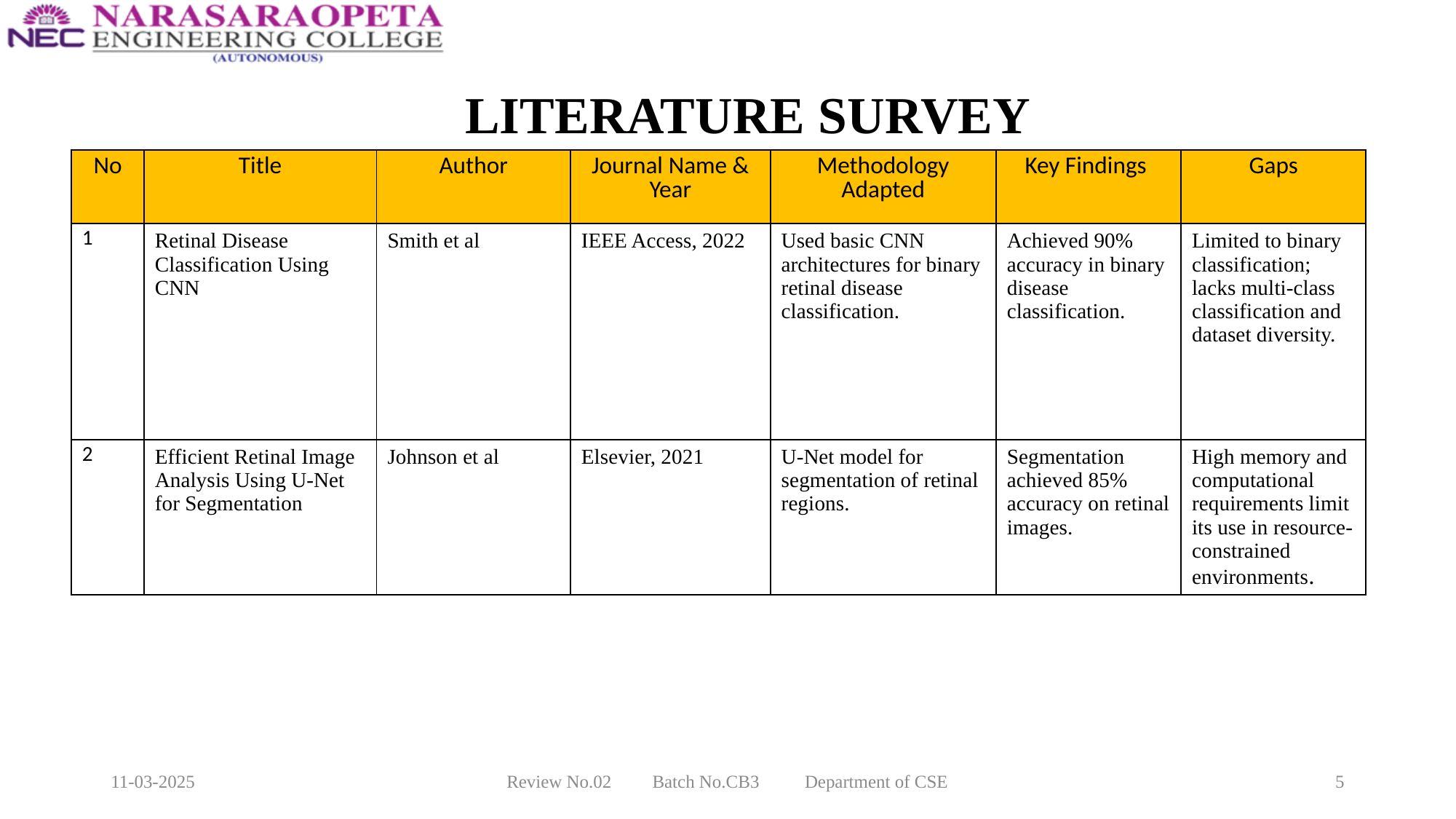

# LITERATURE SURVEY
| No | Title | Author | Journal Name & Year | Methodology Adapted | Key Findings | Gaps |
| --- | --- | --- | --- | --- | --- | --- |
| 1 | Retinal Disease Classification Using CNN | Smith et al | IEEE Access, 2022 | Used basic CNN architectures for binary retinal disease classification. | Achieved 90% accuracy in binary disease classification. | Limited to binary classification; lacks multi-class classification and dataset diversity. |
| 2 | Efficient Retinal Image Analysis Using U-Net for Segmentation | Johnson et al | Elsevier, 2021 | U-Net model for segmentation of retinal regions. | Segmentation achieved 85% accuracy on retinal images. | High memory and computational requirements limit its use in resource-constrained environments. |

11-03-2025
Review No.02         Batch No.CB3          Department of CSE
5